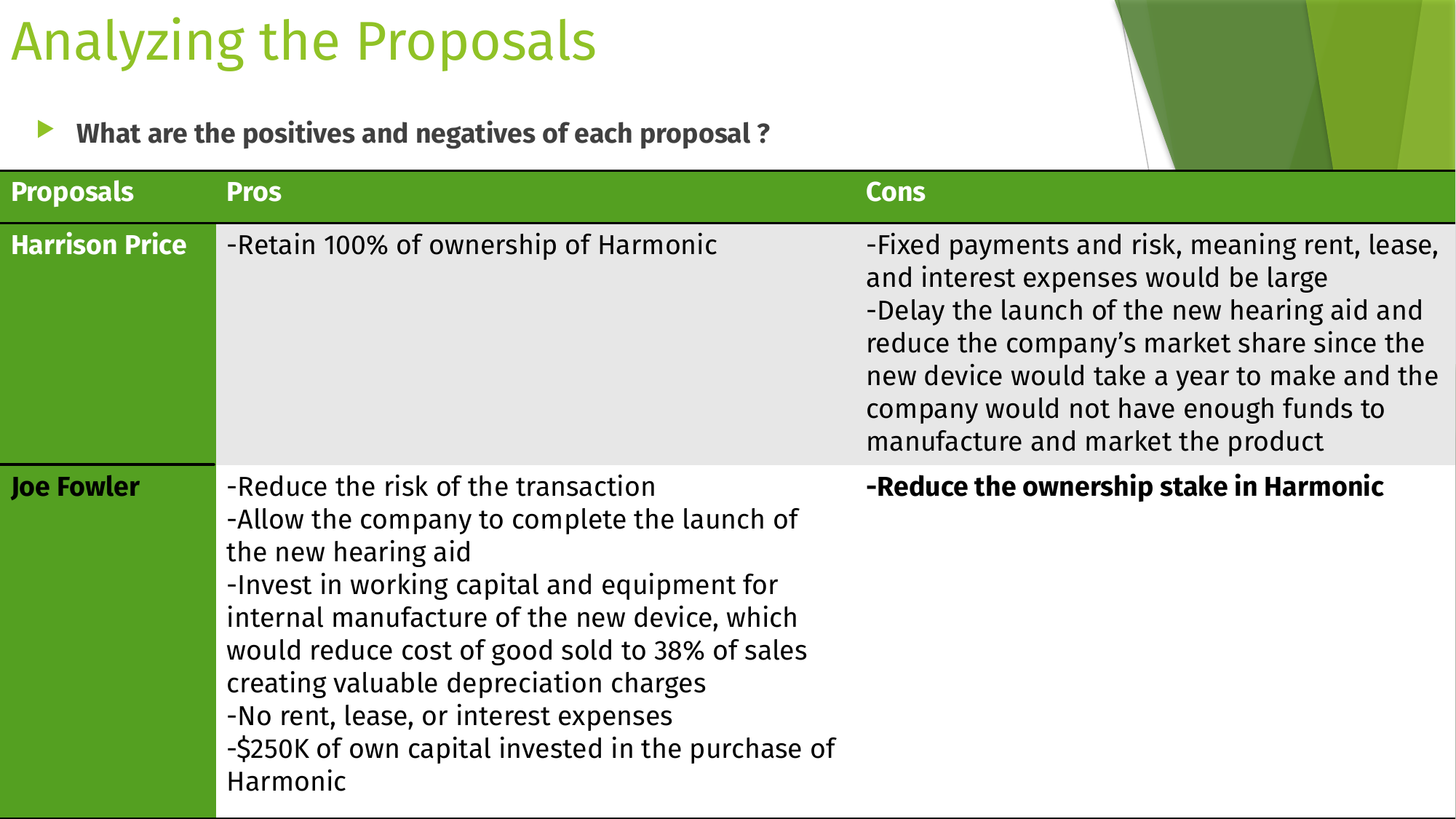

# Analyzing the Proposals
What are the positives and negatives of each proposal ?

| Proposals | Pros | Cons |
| --- | --- | --- |
| Harrison Price | -Retain 100% of ownership of Harmonic | -Fixed payments and risk, meaning rent, lease, and interest expenses would be large -Delay the launch of the new hearing aid and reduce the company’s market share since the new device would take a year to make and the company would not have enough funds to manufacture and market the product |
| Joe Fowler | -Reduce the risk of the transaction -Allow the company to complete the launch of the new hearing aid -Invest in working capital and equipment for internal manufacture of the new device, which would reduce cost of good sold to 38% of sales creating valuable depreciation charges -No rent, lease, or interest expenses -$250K of own capital invested in the purchase of Harmonic | -Reduce the ownership stake in Harmonic |